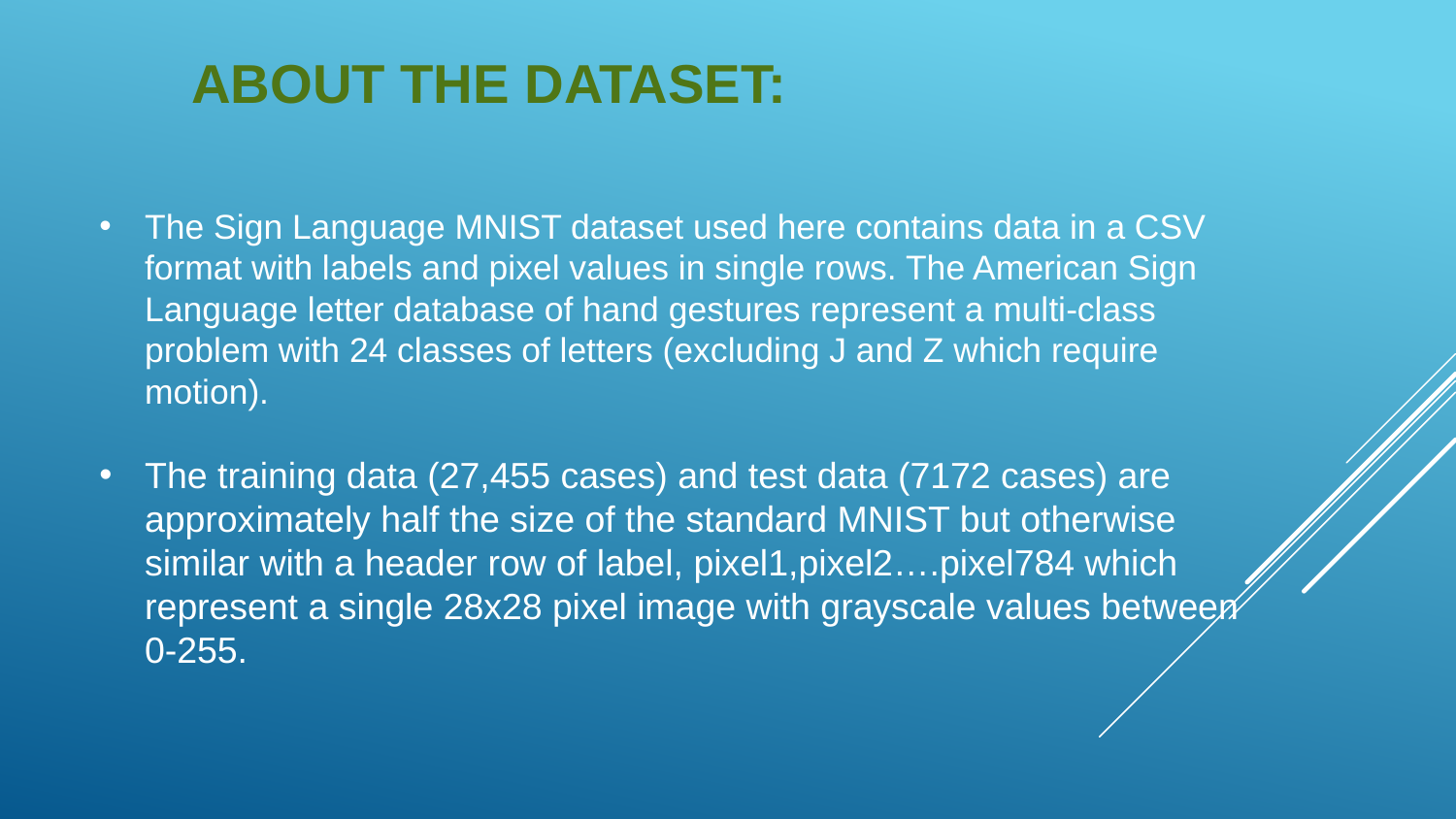

# About the Dataset:
The Sign Language MNIST dataset used here contains data in a CSV format with labels and pixel values in single rows. The American Sign Language letter database of hand gestures represent a multi-class problem with 24 classes of letters (excluding J and Z which require motion).

The training data (27,455 cases) and test data (7172 cases) are approximately half the size of the standard MNIST but otherwise similar with a header row of label, pixel1,pixel2….pixel784 which represent a single 28x28 pixel image with grayscale values between 0-255.